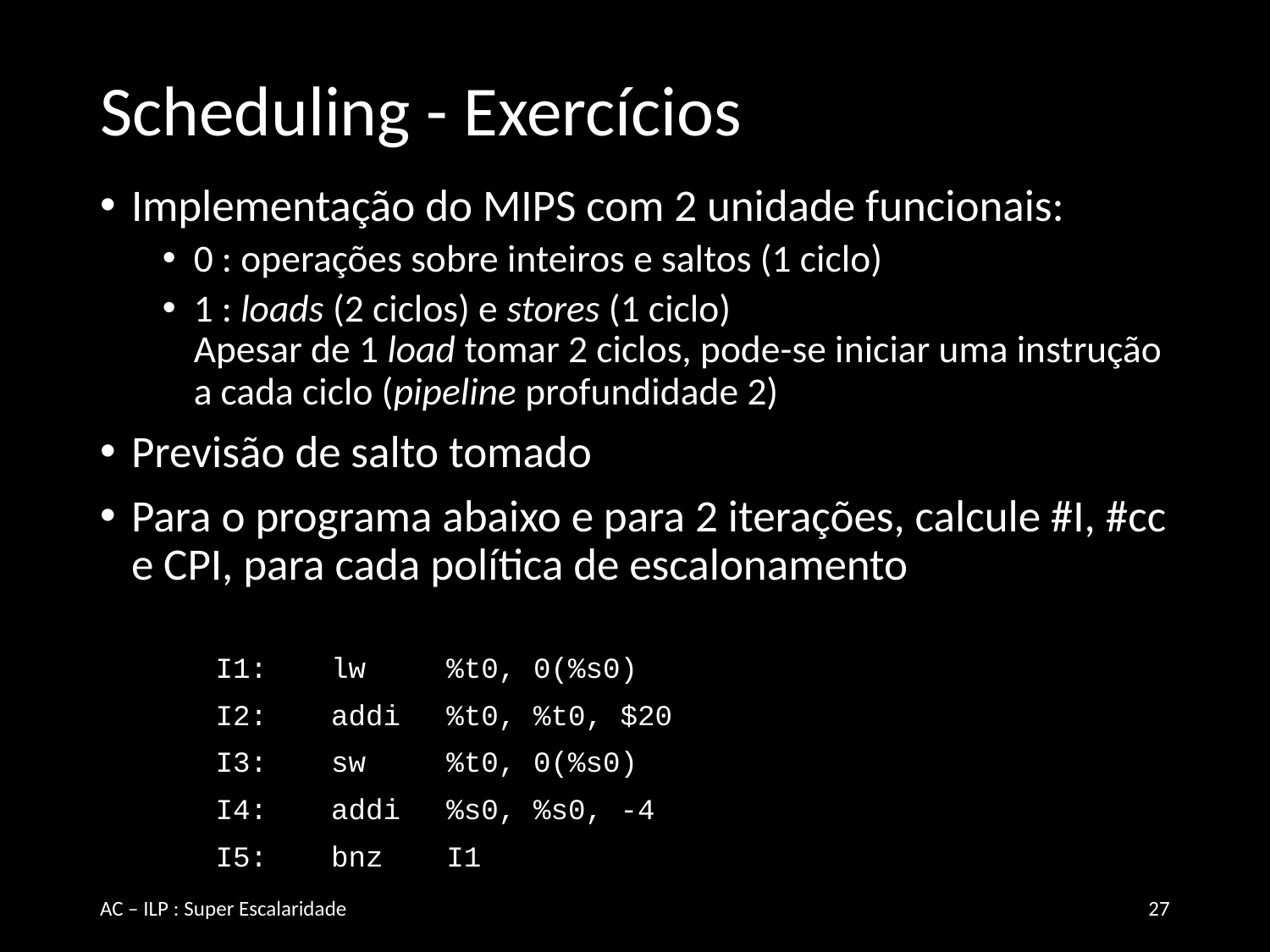

# Scheduling - Exercícios
Implementação do MIPS com 2 unidade funcionais:
0 : operações sobre inteiros e saltos (1 ciclo)
1 : loads (2 ciclos) e stores (1 ciclo)
Apesar de 1 load tomar 2 ciclos, pode-se iniciar uma instrução a cada ciclo (pipeline profundidade 2)
Previsão de salto tomado
Para o programa abaixo e para 2 iterações, calcule #I, #cc e CPI, para cada política de escalonamento

	I1:	lw 	%t0, 0(%s0)
	I2:	addi	%t0, %t0, $20
	I3:	sw	%t0, 0(%s0)
	I4:	addi	%s0, %s0, -4
	I5:	bnz	I1
AC – ILP : Super Escalaridade
27